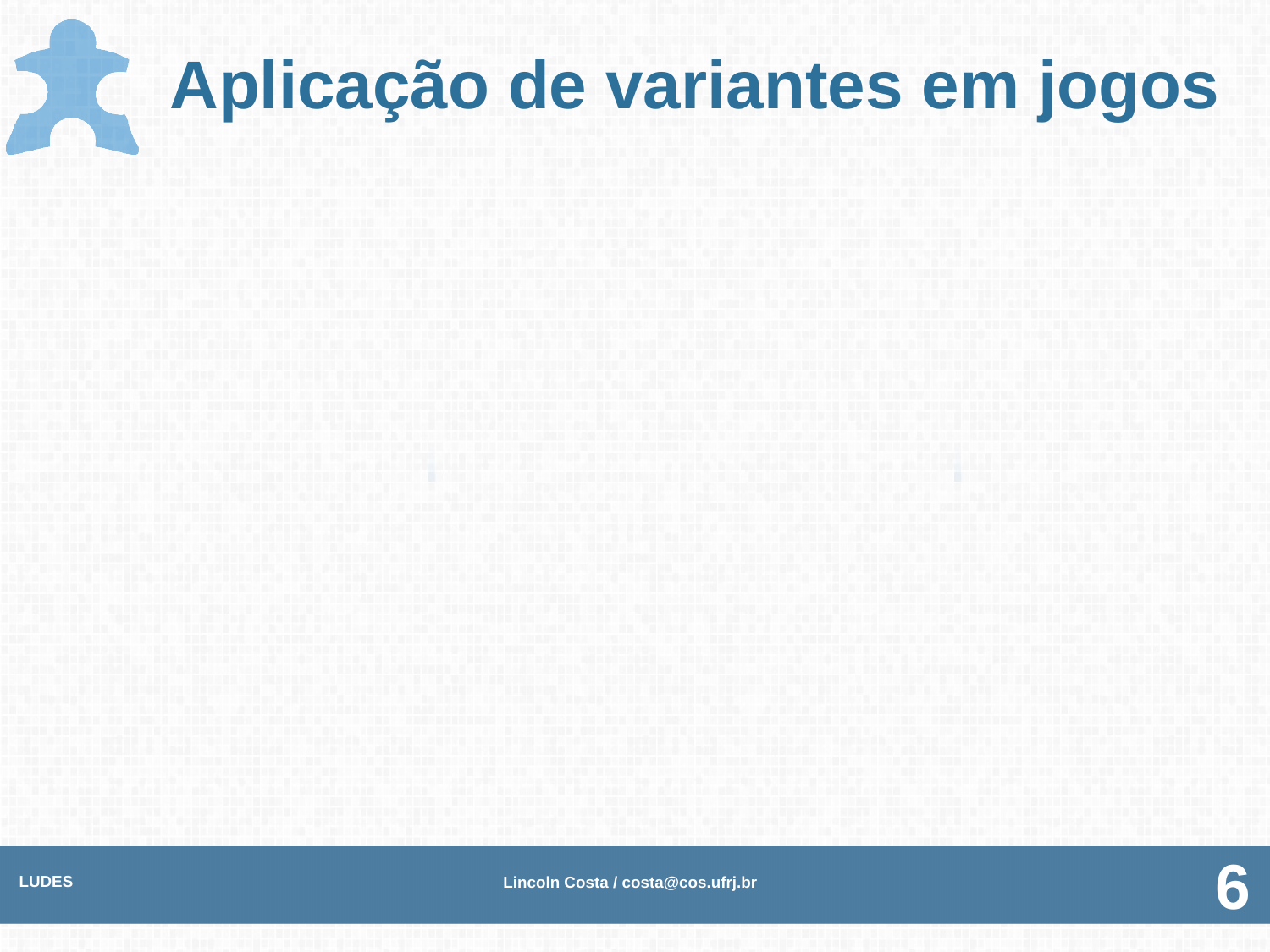

# Aplicação de variantes em jogos

LUDES
Lincoln Costa / costa@cos.ufrj.br
6